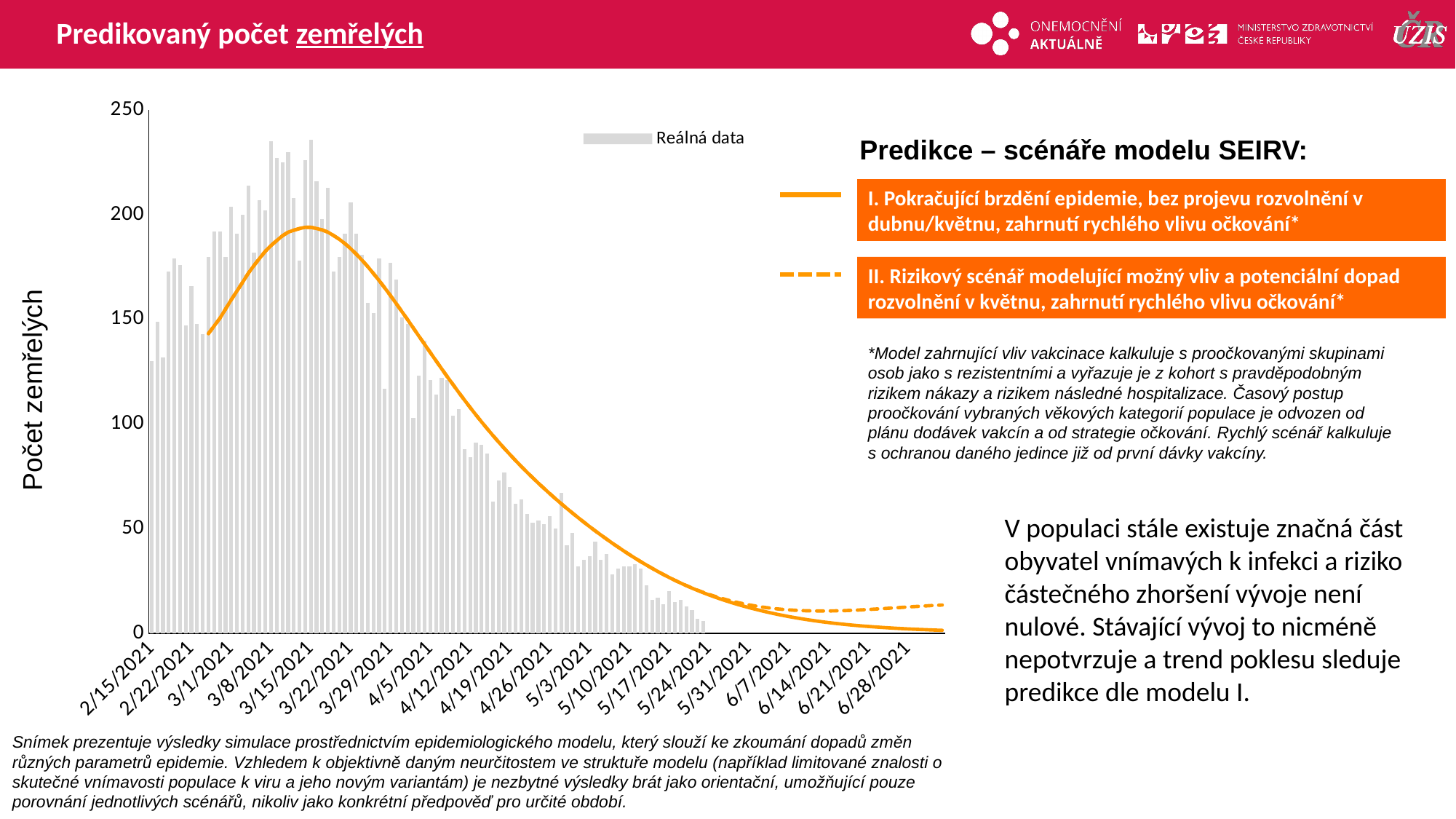

# Predikovaný počet zemřelých

### Chart

| Category | Reálná data | V2 | V3 | C |
|---|---|---|---|---|
| 44242 | 130.0 | None | None | None |
| 44243 | 149.0 | None | None | None |
| 44244 | 132.0 | None | None | None |
| 44245 | 173.0 | None | None | None |
| 44246 | 179.0 | None | None | None |
| 44247 | 176.0 | None | None | None |
| 44248 | 147.0 | None | None | None |
| 44249 | 166.0 | None | None | None |
| 44250 | 148.0 | None | None | None |
| 44251 | 143.0 | None | None | None |
| 44252 | 180.0 | 143.24939327832357 | 143.24939327832357 | None |
| 44253 | 192.0 | 146.90638747605666 | 146.90638747605666 | None |
| 44254 | 192.0 | 150.53846608410112 | 150.53846608410112 | None |
| 44255 | 180.0 | 154.9633376712982 | 154.9633376712982 | None |
| 44256 | 204.0 | 159.3906631872848 | 159.3906631872848 | None |
| 44257 | 191.0 | 163.53184498572455 | 163.53184498572455 | None |
| 44258 | 200.0 | 167.76501105520796 | 167.76501105520796 | None |
| 44259 | 214.0 | 172.04237368560428 | 172.04237368560428 | None |
| 44260 | 182.0 | 175.79195711843266 | 175.79195711843266 | None |
| 44261 | 207.0 | 179.25982208117506 | 179.25982208117506 | None |
| 44262 | 202.0 | 182.59744709224864 | 182.59744709224864 | None |
| 44263 | 235.0 | 185.35046159191486 | 185.35046159191486 | None |
| 44264 | 227.0 | 187.6771854853485 | 187.6771854853485 | None |
| 44265 | 225.0 | 189.96073242673373 | 189.96073242673373 | None |
| 44266 | 230.0 | 191.69531116680113 | 191.69531116680113 | None |
| 44267 | 208.0 | 192.64396075752626 | 192.64396075752626 | None |
| 44268 | 178.0 | 193.44610843693923 | 193.44610843693923 | None |
| 44269 | 226.0 | 194.02363638297007 | 194.02363638297007 | None |
| 44270 | 236.0 | 194.02595163401742 | 194.02595163401742 | None |
| 44271 | 216.0 | 193.44821220132582 | 193.44821220132582 | None |
| 44272 | 198.0 | 192.78365125360133 | 192.78365125360133 | None |
| 44273 | 213.0 | 191.7019820116349 | 191.7019820116349 | None |
| 44274 | 173.0 | 190.09254048526722 | 190.09254048526722 | None |
| 44275 | 180.0 | 188.32062618791016 | 188.32062618791016 | None |
| 44276 | 191.0 | 186.2009938408463 | 186.2009938408463 | None |
| 44277 | 206.0 | 183.8192685096275 | 183.8192685096275 | None |
| 44278 | 191.0 | 181.16683794377613 | 181.16683794377613 | None |
| 44279 | 181.0 | 178.29588181847586 | 178.29588181847586 | None |
| 44280 | 158.0 | 175.2660338023649 | 175.2660338023649 | None |
| 44281 | 153.0 | 171.96727495331368 | 171.96727495331368 | None |
| 44282 | 179.0 | 168.57947999695918 | 168.57947999695918 | None |
| 44283 | 117.0 | 165.04080713324106 | 165.04080713324106 | None |
| 44284 | 177.0 | 161.36604362558643 | 161.36604362558643 | None |
| 44285 | 169.0 | 157.60708194296063 | 157.60708194296063 | None |
| 44286 | 151.0 | 153.7858059750889 | 153.7858059750889 | None |
| 44287 | 148.0 | 149.92028073105465 | 149.92028073105465 | None |
| 44288 | 103.0 | 145.970041516615 | 145.970041516615 | None |
| 44289 | 123.0 | 142.02302947170995 | 142.02302947170995 | None |
| 44290 | 140.0 | 138.11238163512033 | 138.11238163512033 | None |
| 44291 | 121.0 | 134.1705571140699 | 134.1705571140699 | None |
| 44292 | 114.0 | 130.26274110818002 | 130.26274110818002 | None |
| 44293 | 122.0 | 126.40405544161273 | 126.40405544161273 | None |
| 44294 | 121.0 | 122.59040709487546 | 122.59040709487546 | None |
| 44295 | 104.0 | 118.83747820180277 | 118.83747820180277 | None |
| 44296 | 107.0 | 115.13520643227152 | 115.13520643227152 | None |
| 44297 | 88.0 | 111.4986199622251 | 111.4986199622251 | None |
| 44298 | 84.0 | 107.93053393118821 | 107.93053393118821 | None |
| 44299 | 91.0 | 104.45158316961788 | 104.45158316961788 | None |
| 44300 | 90.0 | 101.06553303657677 | 101.06553303657677 | None |
| 44301 | 86.0 | 97.770398918318 | 97.770398918318 | None |
| 44302 | 63.0 | 94.55655384472969 | 94.55655384472969 | None |
| 44303 | 73.0 | 91.43001603598675 | 91.43001603598675 | None |
| 44304 | 77.0 | 88.38335119942093 | 88.38335119942093 | None |
| 44305 | 70.0 | 85.41532814357805 | 85.41532814357805 | None |
| 44306 | 62.0 | 82.54280810646593 | 82.54280810646593 | None |
| 44307 | 64.0 | 79.72747156440856 | 79.72747156440856 | None |
| 44308 | 57.0 | 76.99858435008694 | 76.99858435008694 | None |
| 44309 | 53.0 | 74.3564467874137 | 74.3564467874137 | None |
| 44310 | 54.0 | 71.76119299207365 | 71.76119299207365 | None |
| 44311 | 52.0 | 69.23108497006098 | 69.23108497006098 | None |
| 44312 | 56.0 | 66.76427540650543 | 66.76427540650543 | None |
| 44313 | 50.0 | 64.35597826253256 | 64.35597826253256 | None |
| 44314 | 67.0 | 62.00522710727697 | 62.00522710727697 | None |
| 44315 | 42.0 | 59.70974745062801 | 59.70974745062801 | None |
| 44316 | 48.0 | 57.4663742681117 | 57.4663742681117 | None |
| 44317 | 32.0 | 55.27183597432904 | 55.27183597432904 | None |
| 44318 | 35.0 | 53.12470982605625 | 53.12470982605625 | None |
| 44319 | 37.0 | 51.02502832449844 | 51.02502832449844 | None |
| 44320 | 44.0 | 48.97272085042467 | 48.97272085042467 | None |
| 44321 | 35.0 | 46.96745542336744 | 46.96745542336744 | None |
| 44322 | 38.0 | 45.00890163449252 | 45.00890163449252 | None |
| 44323 | 28.0 | 43.096438682057986 | 43.096438682057986 | None |
| 44324 | 31.0 | 41.229714142701376 | 41.229714142701376 | None |
| 44325 | 32.0 | 39.409560132765804 | 39.409560132765804 | None |
| 44326 | 32.0 | 37.637714727025134 | 37.637714727025134 | None |
| 44327 | 33.0 | 35.91583398280476 | 35.91583398280476 | None |
| 44328 | 31.0 | 34.245249527876716 | 34.245249527876716 | None |
| 44329 | 23.0 | 32.62696651290327 | 32.62696651290327 | None |
| 44330 | 16.0 | 31.061553113502203 | 31.061553113502203 | None |
| 44331 | 17.0 | 29.549383132733038 | 29.549383132733038 | None |
| 44332 | 14.0 | 28.09104426162257 | 28.09104426162257 | None |
| 44333 | 20.0 | 26.68717085536101 | 26.68717085536101 | None |
| 44334 | 15.0 | 25.338143605604312 | 25.341652028728404 | None |
| 44335 | 16.0 | 24.04385470417029 | 24.059225990661037 | None |
| 44336 | 13.0 | 22.803672855697634 | 22.841409171115412 | None |
| 44337 | 11.0 | 21.61654347300374 | 21.688941690209887 | None |
| 44338 | 7.0 | 20.481196459271267 | 20.6015221433048 | None |
| 44339 | 6.0 | 19.396150039635433 | 19.577895799727614 | None |
| 44340 | None | 18.359728286777496 | 18.61680418123218 | None |
| 44341 | None | 17.370166716566064 | 17.71894924390142 | None |
| 44342 | None | 16.42564095408039 | 16.88521833983786 | None |
| 44343 | None | 15.524308662016908 | 16.114613872088547 | None |
| 44344 | None | 14.664409445130236 | 15.405941892966634 | None |
| 44345 | None | 13.844270182618835 | 14.757317122993381 | None |
| 44346 | None | 13.062263917046174 | 14.165813435996656 | None |
| 44347 | None | 12.316818000750521 | 13.628797416847659 | None |
| 44348 | None | 11.60658808406347 | 13.143878694288503 | None |
| 44349 | None | 10.930489691071468 | 12.708666812996842 | None |
| 44350 | None | 10.287553974746448 | 12.32149122547615 | None |
| 44351 | None | 9.676872287253467 | 11.980680396945615 | None |
| 44352 | None | 9.097593996828358 | 11.68416699549565 | None |
| 44353 | None | 8.548836029842622 | 11.429969753233326 | None |
| 44354 | None | 8.029679360845073 | 11.216281880687434 | None |
| 44355 | None | 7.539193522473584 | 11.041359905367791 | None |
| 44356 | None | 7.076422773451144 | 10.90300749030162 | None |
| 44357 | None | 6.640343988771665 | 10.799488529439556 | None |
| 44358 | None | 6.229887314644977 | 10.729179345838698 | None |
| 44359 | None | 5.843967919542096 | 10.689707707091818 | None |
| 44360 | None | 5.481462051420914 | 10.67914550807051 | None |
| 44361 | None | 5.14122814276568 | 10.695649788132465 | None |
| 44362 | None | 4.822116227374703 | 10.737251712422173 | None |
| 44363 | None | 4.522986116414643 | 10.801751784746962 | None |
| 44364 | None | 4.242711579003293 | 10.886992313432717 | None |
| 44365 | None | 3.98017861259669 | 10.991049555929713 | None |
| 44366 | None | 3.734296893103825 | 11.111574670855802 | None |
| 44367 | None | 3.504009144471015 | 11.246410333221478 | None |
| 44368 | None | 3.2883038329785705 | 11.393480366361693 | None |
| 44369 | None | 3.086220339341245 | 11.55070164567763 | None |
| 44370 | None | 2.8968459075149706 | 11.716083539096001 | None |
| 44371 | None | 2.719319754749512 | 11.887545087416527 | None |
| 44372 | None | 2.552825974620631 | 12.063105985530841 | None |
| 44373 | None | 2.396597026958272 | 12.240734703253057 | None |
| 44374 | None | 2.2499243511877465 | 12.418569569083791 | None |
| 44375 | None | 2.1121511539162525 | 12.59490982989619 | None |
| 44376 | None | 1.9826707039436295 | 12.768030338577155 | None |
| 44377 | None | 1.860921815699857 | 12.936271791143474 | None |
| 44378 | None | 1.746390128148384 | 13.098085315416895 | None |
| 44379 | None | 1.6386020973582667 | 13.252024304939287 | None |
| 44380 | None | 1.5371140579801543 | 13.396670885108941 | None |
| 44381 | None | 1.4415212038738163 | 13.530743464762649 | None |
Predikce – scénáře modelu SEIRV:
I. Pokračující brzdění epidemie, bez projevu rozvolnění v dubnu/květnu, zahrnutí rychlého vlivu očkování*
II. Rizikový scénář modelující možný vliv a potenciální dopad rozvolnění v květnu, zahrnutí rychlého vlivu očkování*
*Model zahrnující vliv vakcinace kalkuluje s proočkovanými skupinami osob jako s rezistentními a vyřazuje je z kohort s pravděpodobným rizikem nákazy a rizikem následné hospitalizace. Časový postup proočkování vybraných věkových kategorií populace je odvozen od plánu dodávek vakcín a od strategie očkování. Rychlý scénář kalkuluje s ochranou daného jedince již od první dávky vakcíny.
Počet zemřelých
V populaci stále existuje značná část obyvatel vnímavých k infekci a riziko částečného zhoršení vývoje není nulové. Stávající vývoj to nicméně nepotvrzuje a trend poklesu sleduje predikce dle modelu I.
Snímek prezentuje výsledky simulace prostřednictvím epidemiologického modelu, který slouží ke zkoumání dopadů změn různých parametrů epidemie. Vzhledem k objektivně daným neurčitostem ve struktuře modelu (například limitované znalosti o skutečné vnímavosti populace k viru a jeho novým variantám) je nezbytné výsledky brát jako orientační, umožňující pouze porovnání jednotlivých scénářů, nikoliv jako konkrétní předpověď pro určité období.